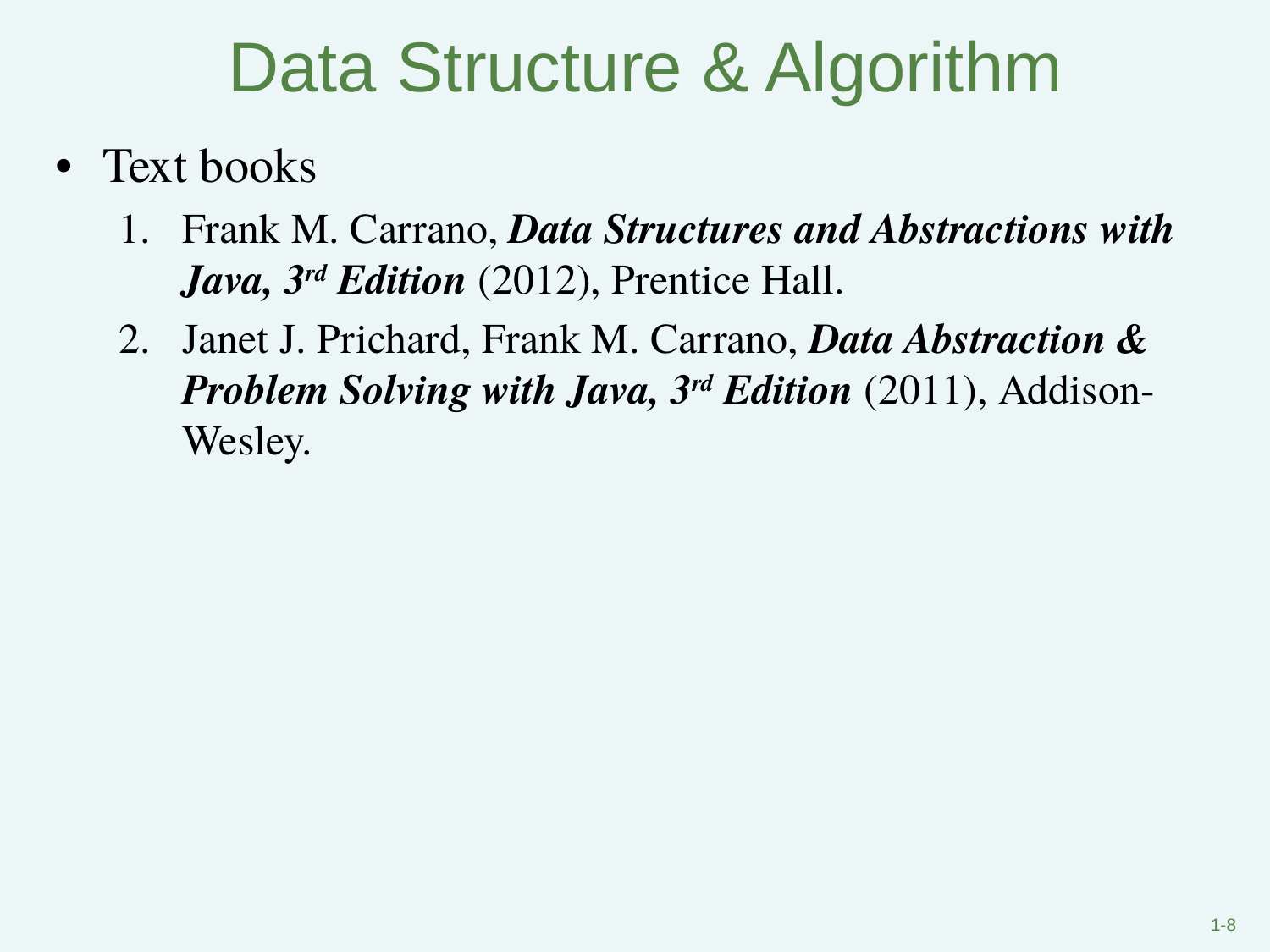

# Data Structure & Algorithm
Text books
Frank M. Carrano, Data Structures and Abstractions with Java, 3rd Edition (2012), Prentice Hall.
Janet J. Prichard, Frank M. Carrano, Data Abstraction & Problem Solving with Java, 3rd Edition (2011), Addison-Wesley.
1-8